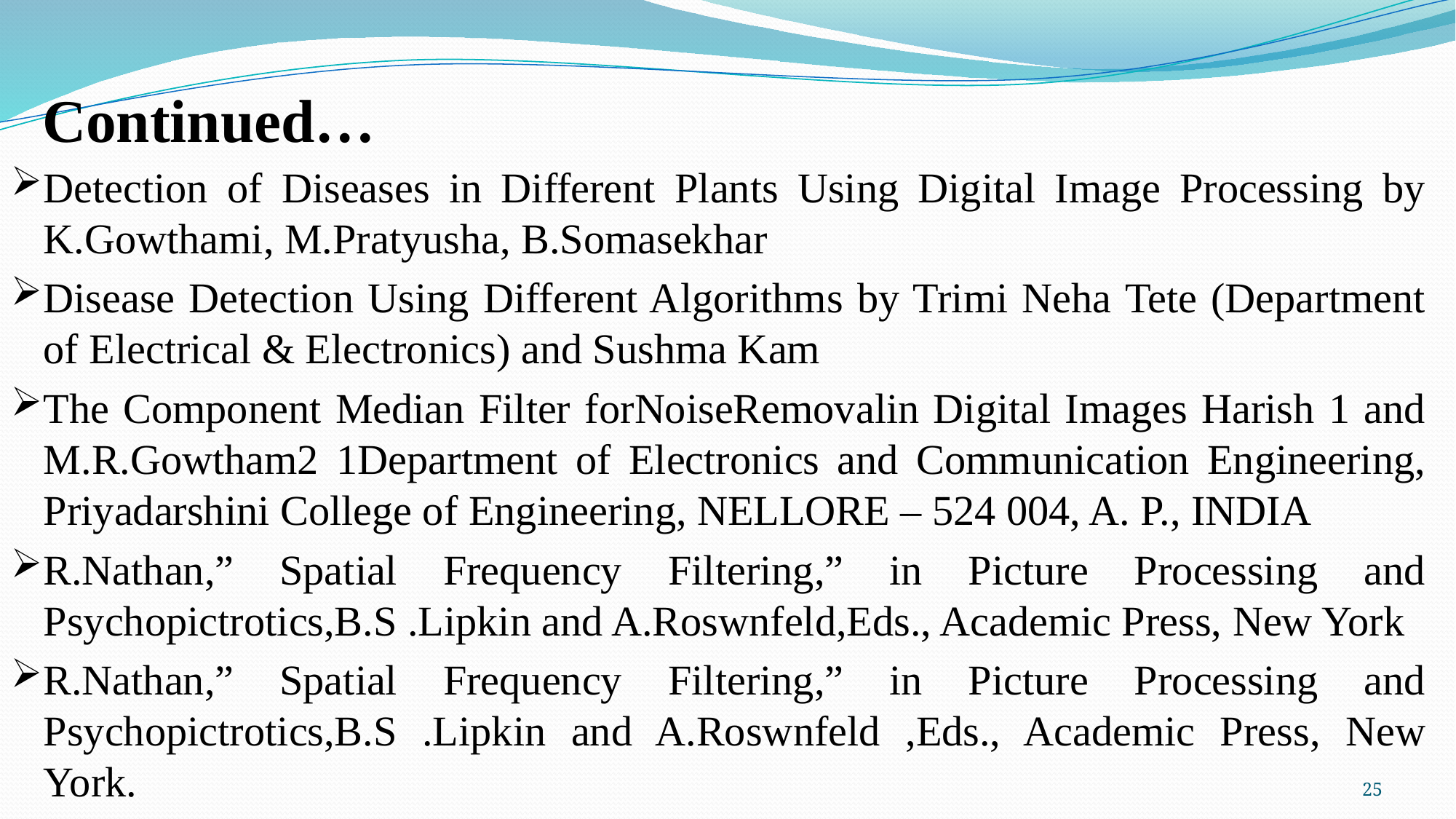

# Continued…
Detection of Diseases in Different Plants Using Digital Image Processing by K.Gowthami, M.Pratyusha, B.Somasekhar
Disease Detection Using Different Algorithms by Trimi Neha Tete (Department of Electrical & Electronics) and Sushma Kam
The Component Median Filter forNoiseRemovalin Digital Images Harish 1 and M.R.Gowtham2 1Department of Electronics and Communication Engineering, Priyadarshini College of Engineering, NELLORE – 524 004, A. P., INDIA
R.Nathan,” Spatial Frequency Filtering,” in Picture Processing and Psychopictrotics,B.S .Lipkin and A.Roswnfeld,Eds., Academic Press, New York
R.Nathan,” Spatial Frequency Filtering,” in Picture Processing and Psychopictrotics,B.S .Lipkin and A.Roswnfeld ,Eds., Academic Press, New York.

25